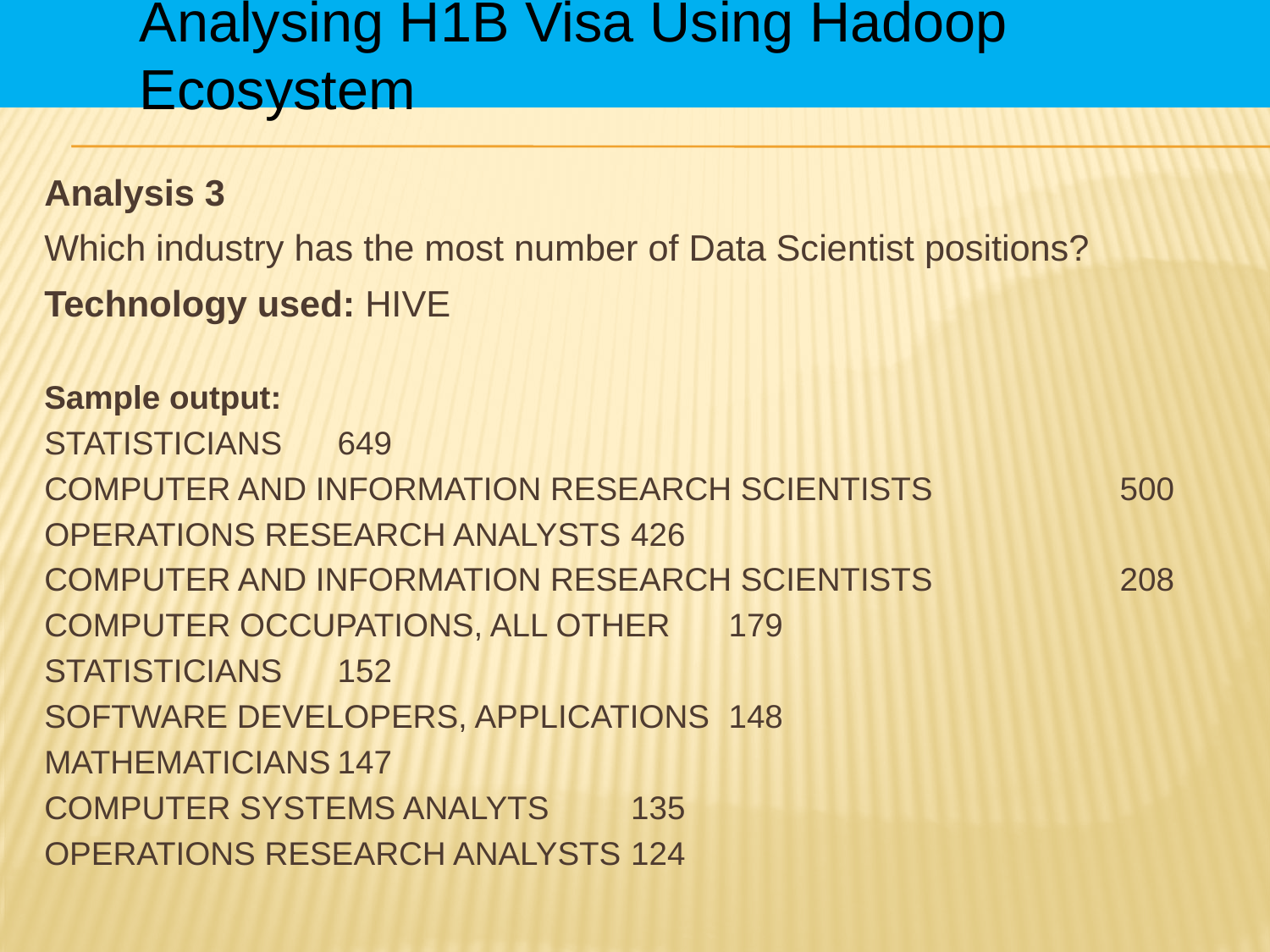

Analysing H1B Visa Using Hadoop Ecosystem
Analysis 3
Which industry has the most number of Data Scientist positions?
Technology used: HIVE

Sample output:
STATISTICIANS							649
COMPUTER AND INFORMATION RESEARCH SCIENTISTS		500
OPERATIONS RESEARCH ANALYSTS				426
COMPUTER AND INFORMATION RESEARCH SCIENTISTS		208
COMPUTER OCCUPATIONS, ALL OTHER				179
STATISTICIANS							152
SOFTWARE DEVELOPERS, APPLICATIONS				148
MATHEMATICIANS						147
COMPUTER SYSTEMS ANALYTS					135
OPERATIONS RESEARCH ANALYSTS				124